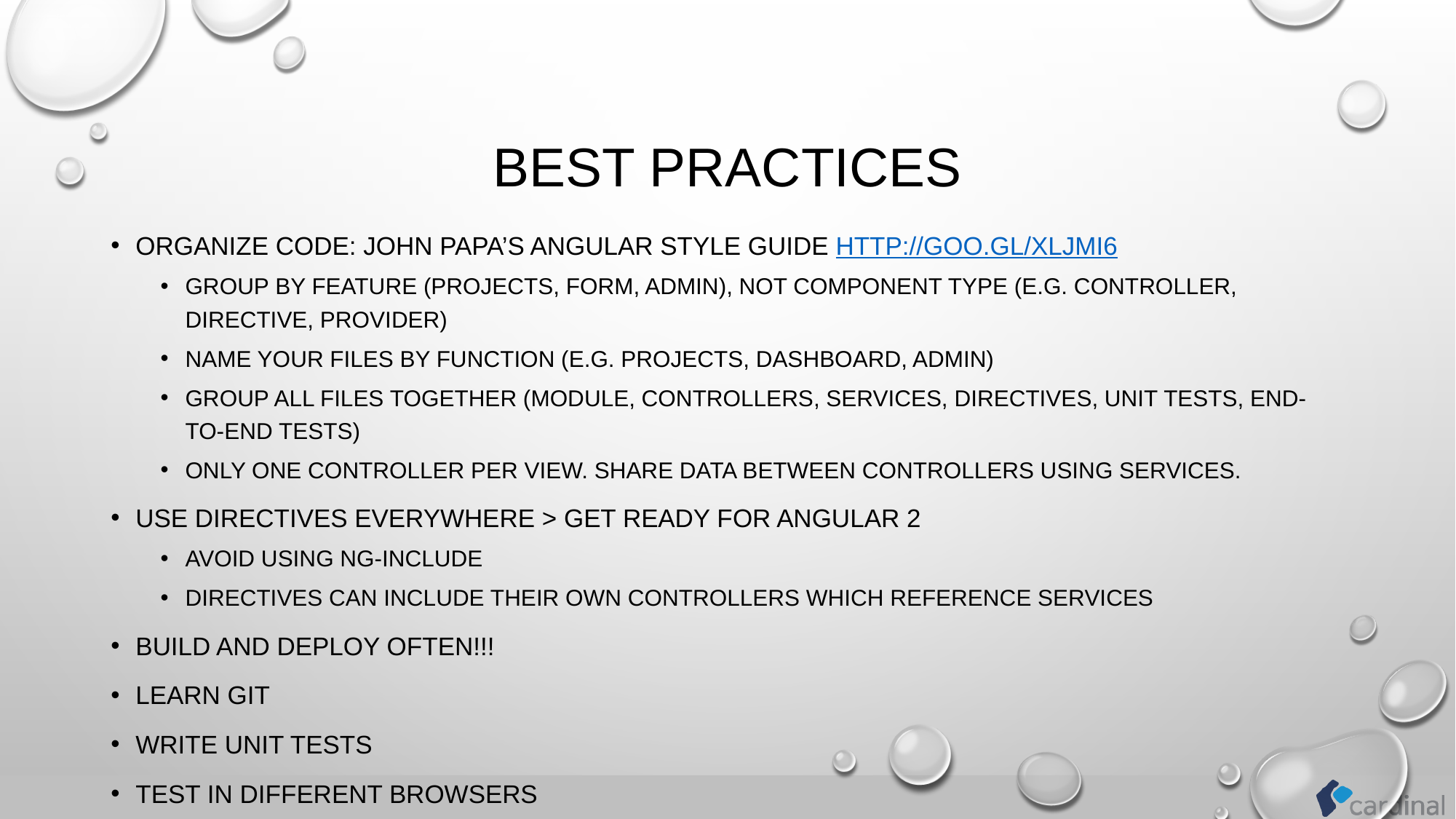

# Best Practices
Organize code: John Papa’s Angular Style Guide http://goo.gl/xljmi6
Group by Feature (Projects, Form, Admin), not component type (e.g. Controller, Directive, Provider)
Name your files by function (e.g. projects, dashboard, admin)
Group all files together (module, controllers, services, directives, unit tests, end-to-end tests)
Only one controller per view. Share data between controllers using services.
Use Directives Everywhere > get Ready for Angular 2
Avoid using ng-include
Directives Can include their own controllers which reference services
Build and deploy often!!!
Learn Git
Write unit tests
Test in different browsers